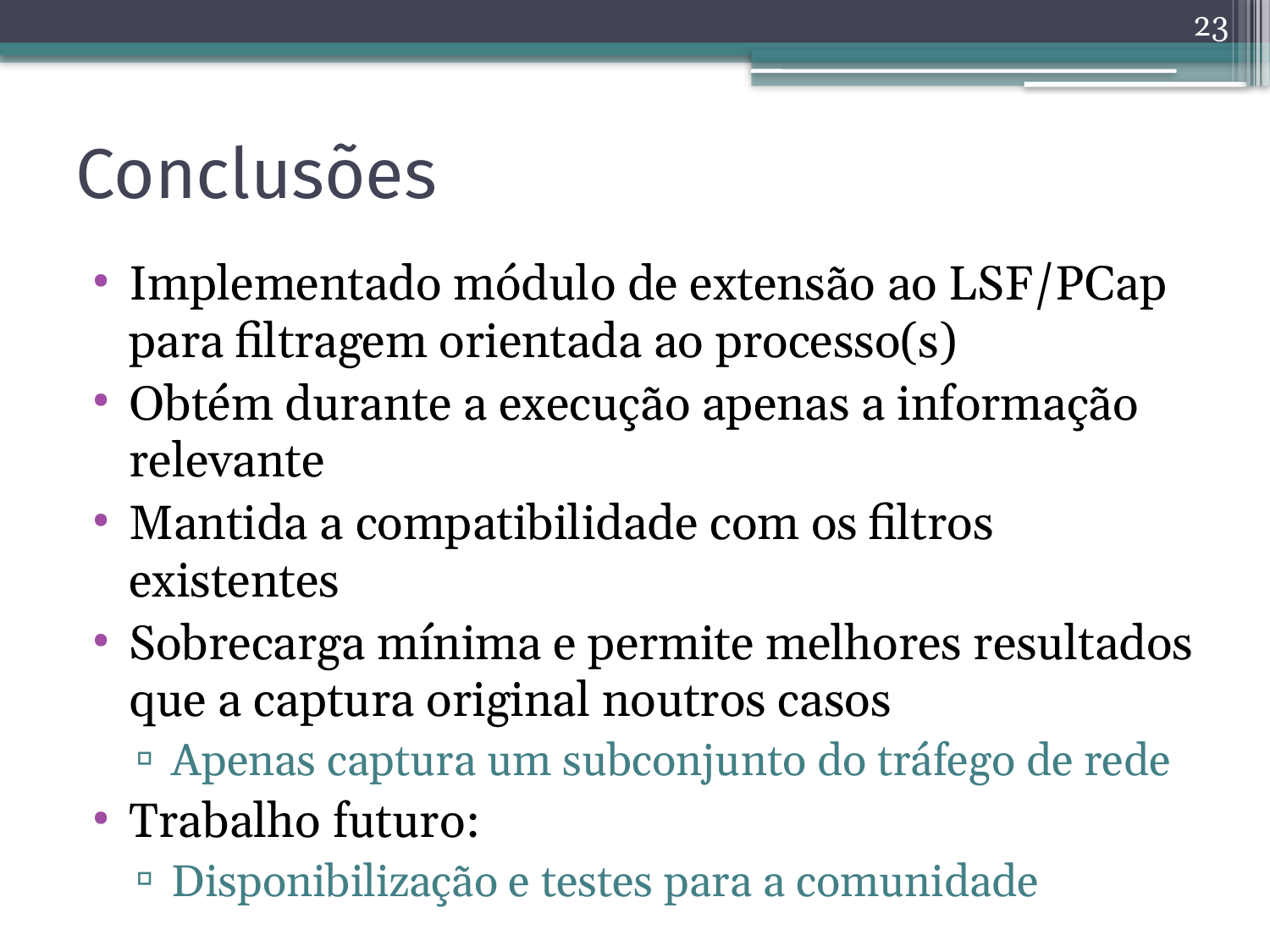

23
# Conclusões
Implementado módulo de extensão ao LSF/PCap para filtragem orientada ao processo(s)
Obtém durante a execução apenas a informação relevante
Mantida a compatibilidade com os filtros existentes
Sobrecarga mínima e permite melhores resultados que a captura original noutros casos
Apenas captura um subconjunto do tráfego de rede
Trabalho futuro:
Disponibilização e testes para a comunidade